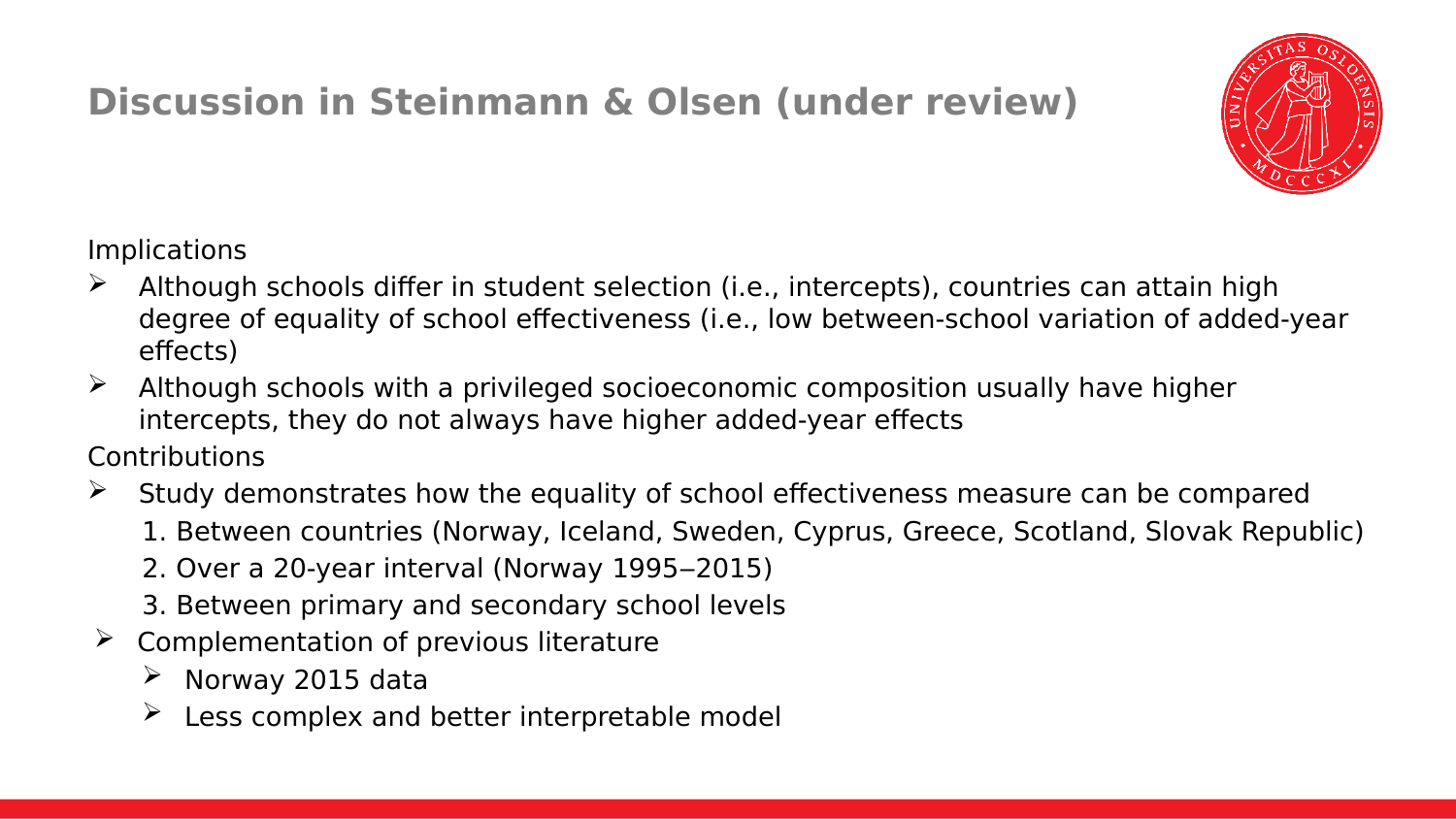

# Discussion in Steinmann & Olsen (under review)
Implications
Although schools differ in student selection (i.e., intercepts), countries can attain high degree of equality of school effectiveness (i.e., low between-school variation of added-year effects)
Although schools with a privileged socioeconomic composition usually have higher intercepts, they do not always have higher added-year effects
Contributions
Study demonstrates how the equality of school effectiveness measure can be compared
Between countries (Norway, Iceland, Sweden, Cyprus, Greece, Scotland, Slovak Republic)
Over a 20-year interval (Norway 1995‒2015)
Between primary and secondary school levels
Complementation of previous literature
Norway 2015 data
Less complex and better interpretable model